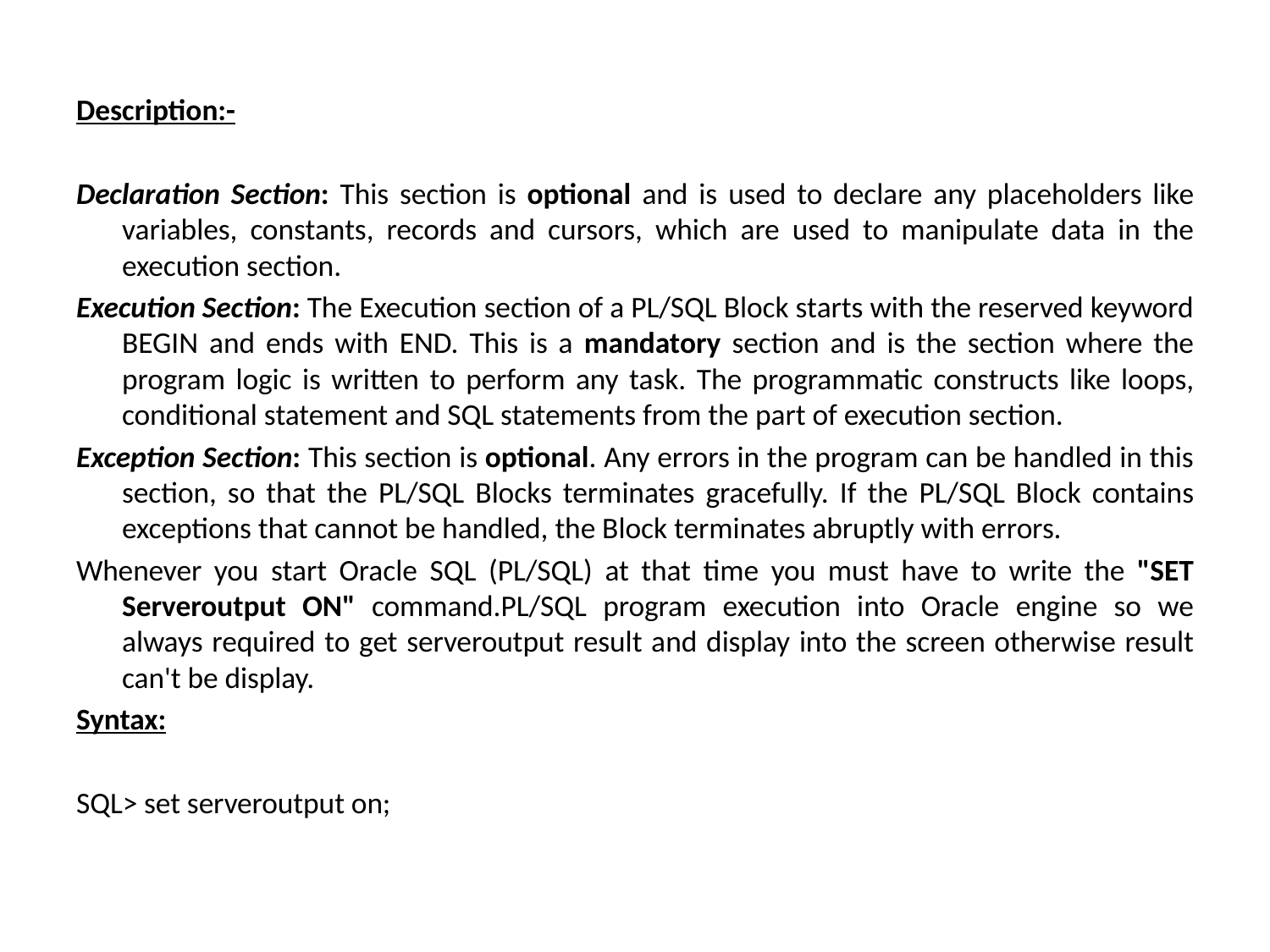

#
Description:-

Declaration Section: This section is optional and is used to declare any placeholders like variables, constants, records and cursors, which are used to manipulate data in the execution section.
Execution Section: The Execution section of a PL/SQL Block starts with the reserved keyword BEGIN and ends with END. This is a mandatory section and is the section where the program logic is written to perform any task. The programmatic constructs like loops, conditional statement and SQL statements from the part of execution section.
Exception Section: This section is optional. Any errors in the program can be handled in this section, so that the PL/SQL Blocks terminates gracefully. If the PL/SQL Block contains exceptions that cannot be handled, the Block terminates abruptly with errors.
Whenever you start Oracle SQL (PL/SQL) at that time you must have to write the "SET Serveroutput ON" command.PL/SQL program execution into Oracle engine so we always required to get serveroutput result and display into the screen otherwise result can't be display.
Syntax:

SQL> set serveroutput on;